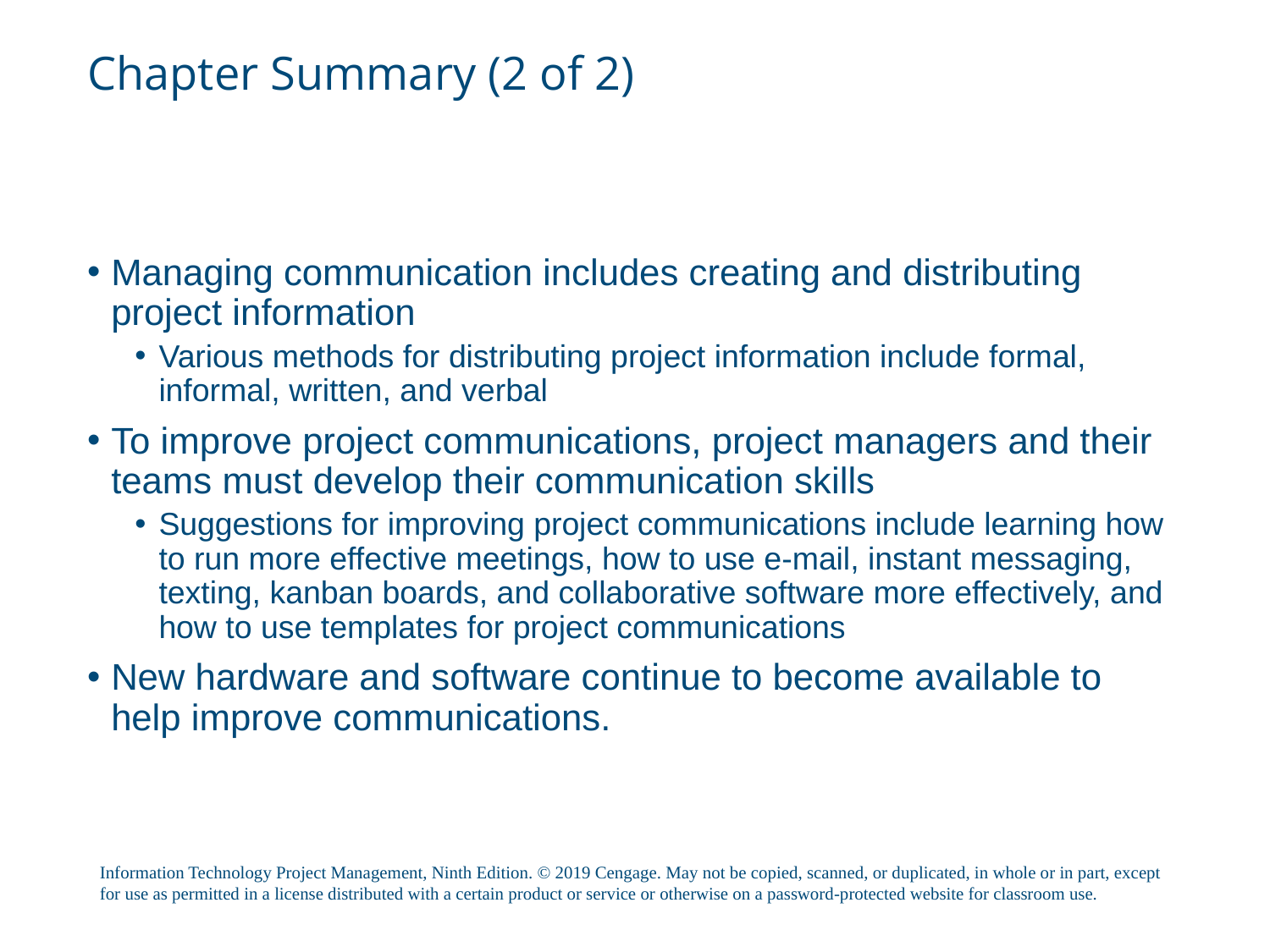

# Chapter Summary (2 of 2)
Managing communication includes creating and distributing project information
Various methods for distributing project information include formal, informal, written, and verbal
To improve project communications, project managers and their teams must develop their communication skills
Suggestions for improving project communications include learning how to run more effective meetings, how to use e-mail, instant messaging, texting, kanban boards, and collaborative software more effectively, and how to use templates for project communications
New hardware and software continue to become available to help improve communications.
Information Technology Project Management, Ninth Edition. © 2019 Cengage. May not be copied, scanned, or duplicated, in whole or in part, except for use as permitted in a license distributed with a certain product or service or otherwise on a password-protected website for classroom use.